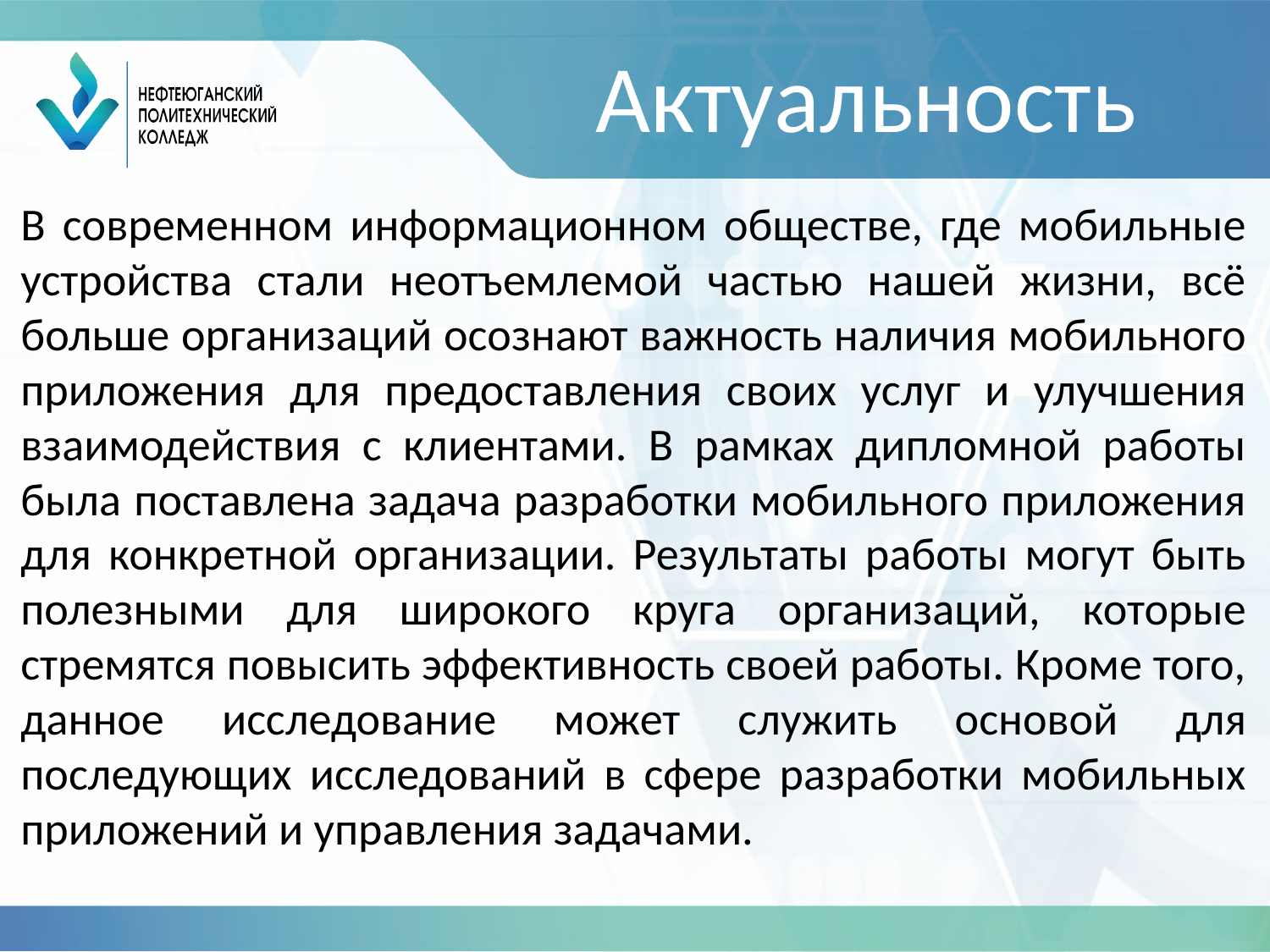

# Актуальность
В современном информационном обществе, где мобильные устройства стали неотъемлемой частью нашей жизни, всё больше организаций осознают важность наличия мобильного приложения для предоставления своих услуг и улучшения взаимодействия с клиентами. В рамках дипломной работы была поставлена задача разработки мобильного приложения для конкретной организации. Результаты работы могут быть полезными для широкого круга организаций, которые стремятся повысить эффективность своей работы. Кроме того, данное исследование может служить основой для последующих исследований в сфере разработки мобильных приложений и управления задачами.